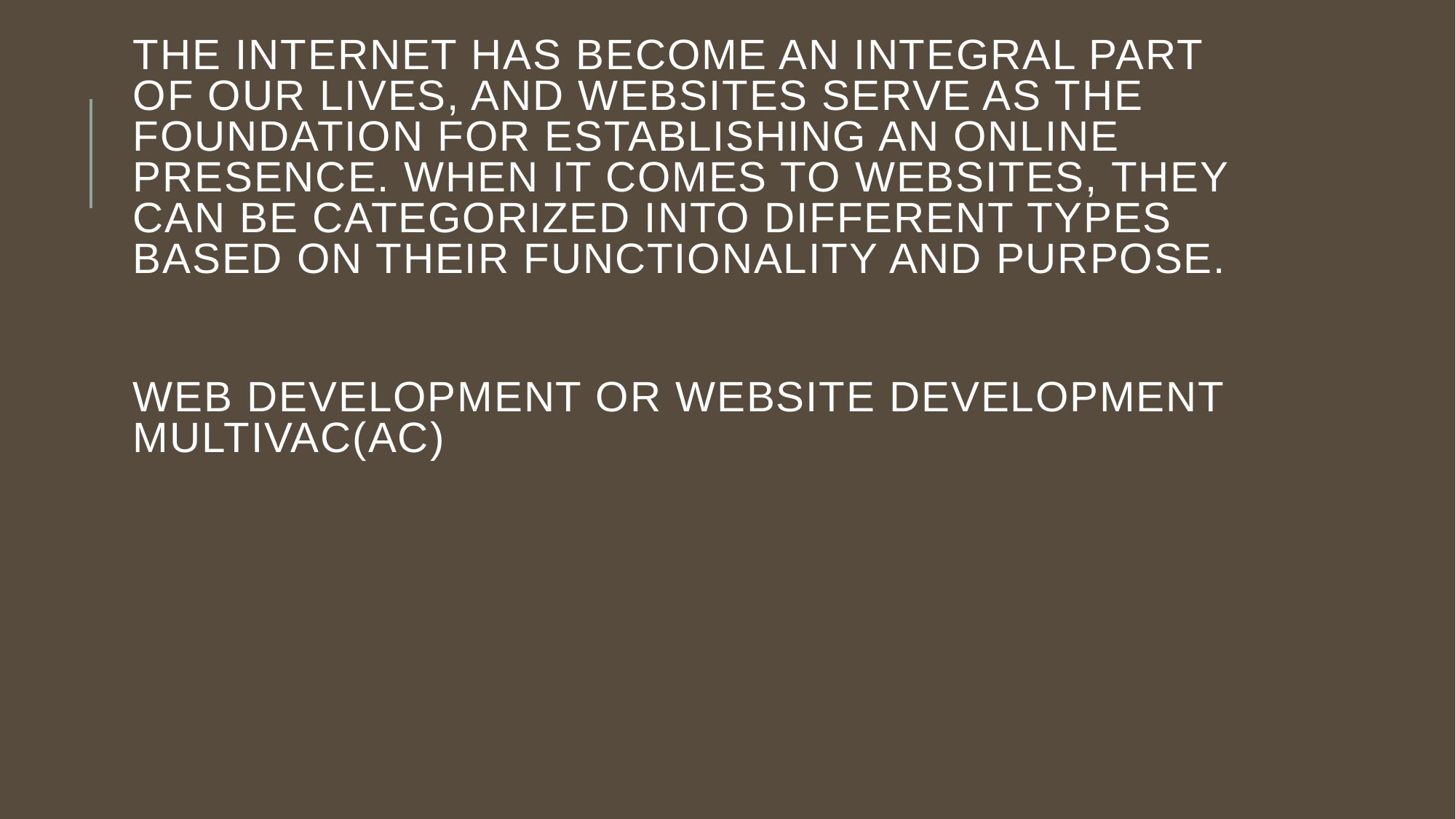

# The internet has become an integral part of our lives, and websites serve as the foundation for establishing an online presence. When it comes to websites, they can be categorized into different types based on their functionality and purpose.
wEB DEVELOPMENT OR WEBSITE DEVELOPMENT
Multivac(AC)